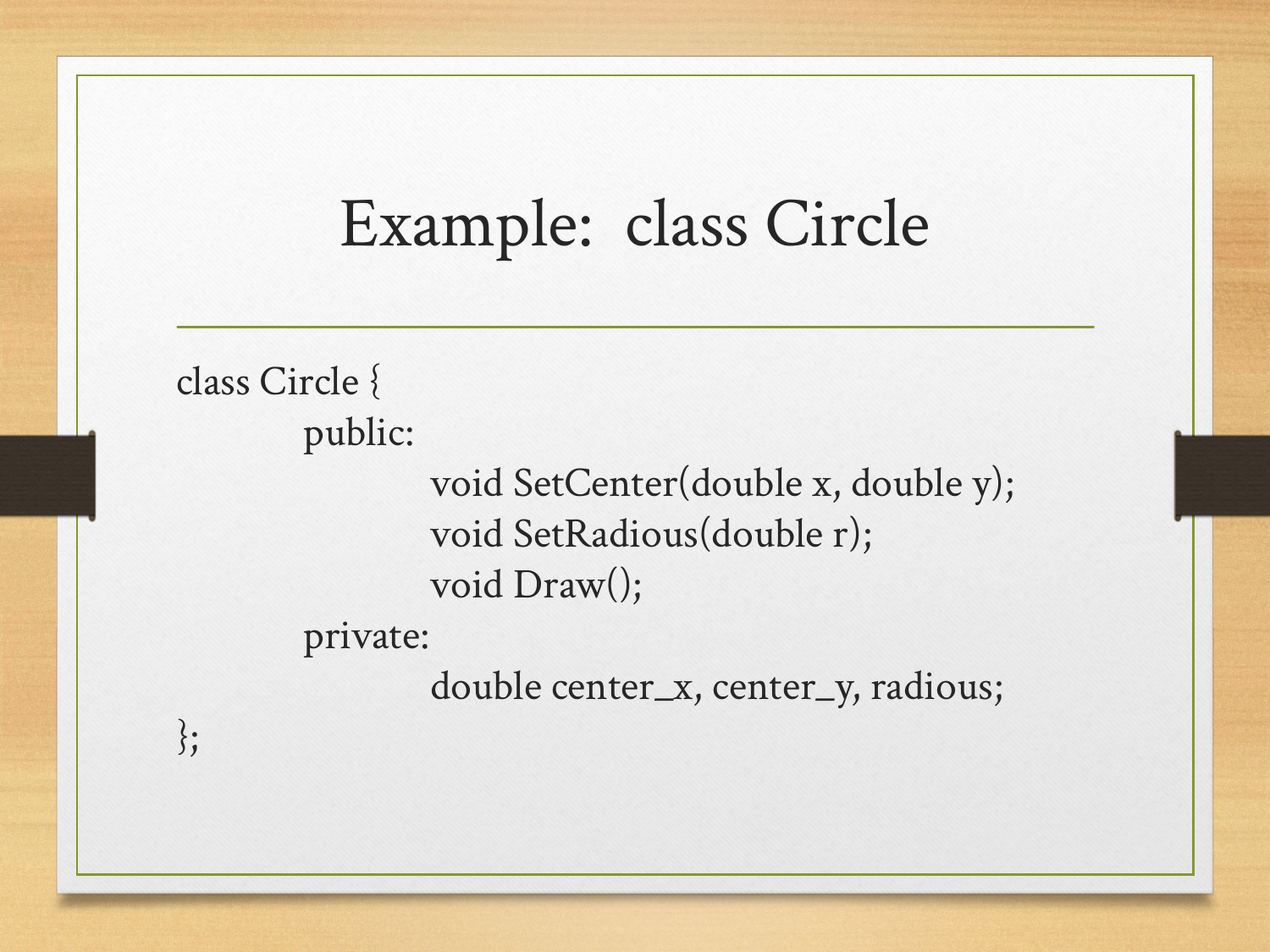

# Example:  class Circle
class Circle {
	public:
		void SetCenter(double x, double y);
		void SetRadious(double r);
		void Draw();
	private:
		double center_x, center_y, radious;
};